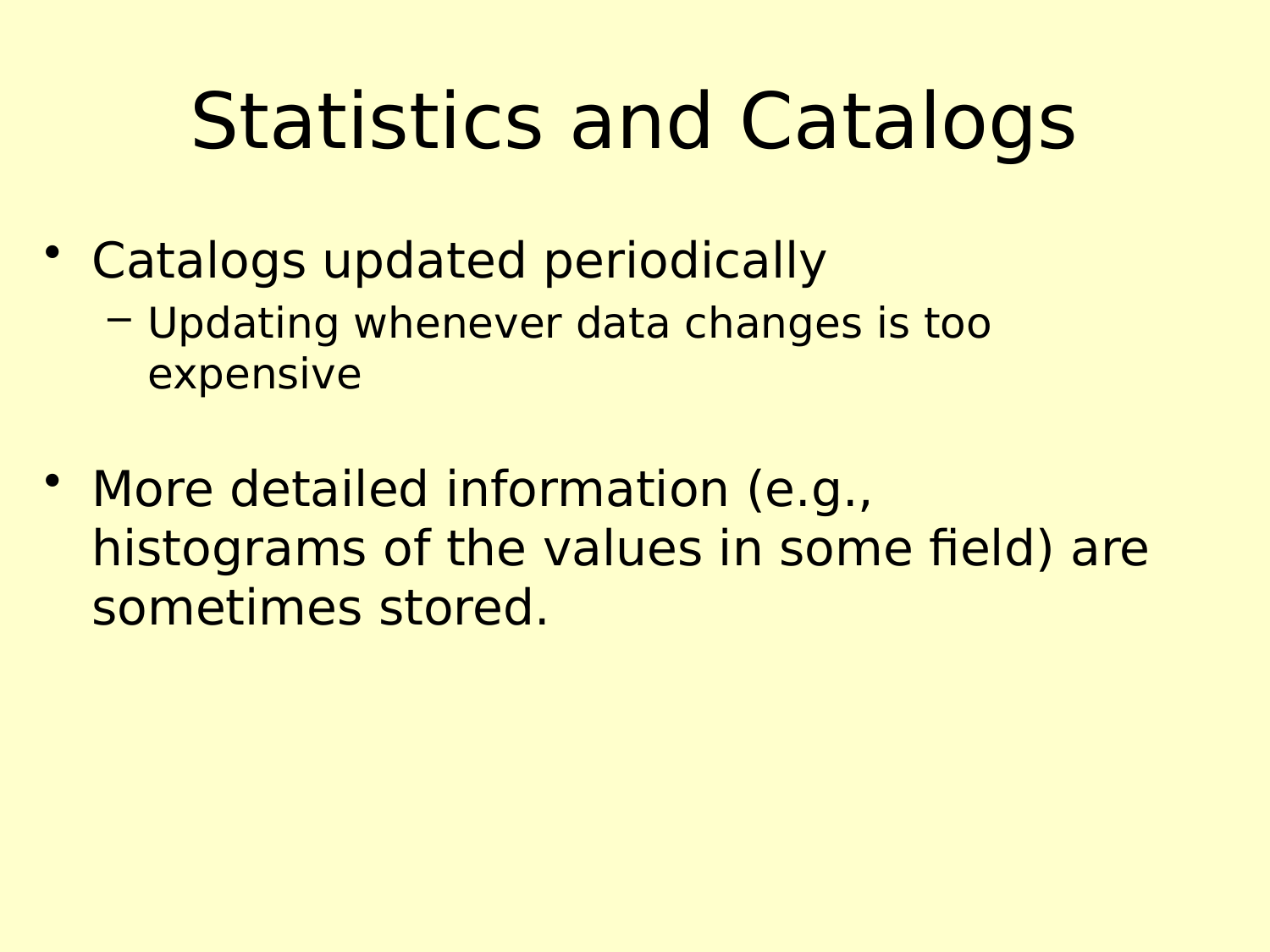

# Statistics and Catalogs
Catalogs updated periodically
Updating whenever data changes is too expensive

More detailed information (e.g., histograms of the values in some field) are sometimes stored.